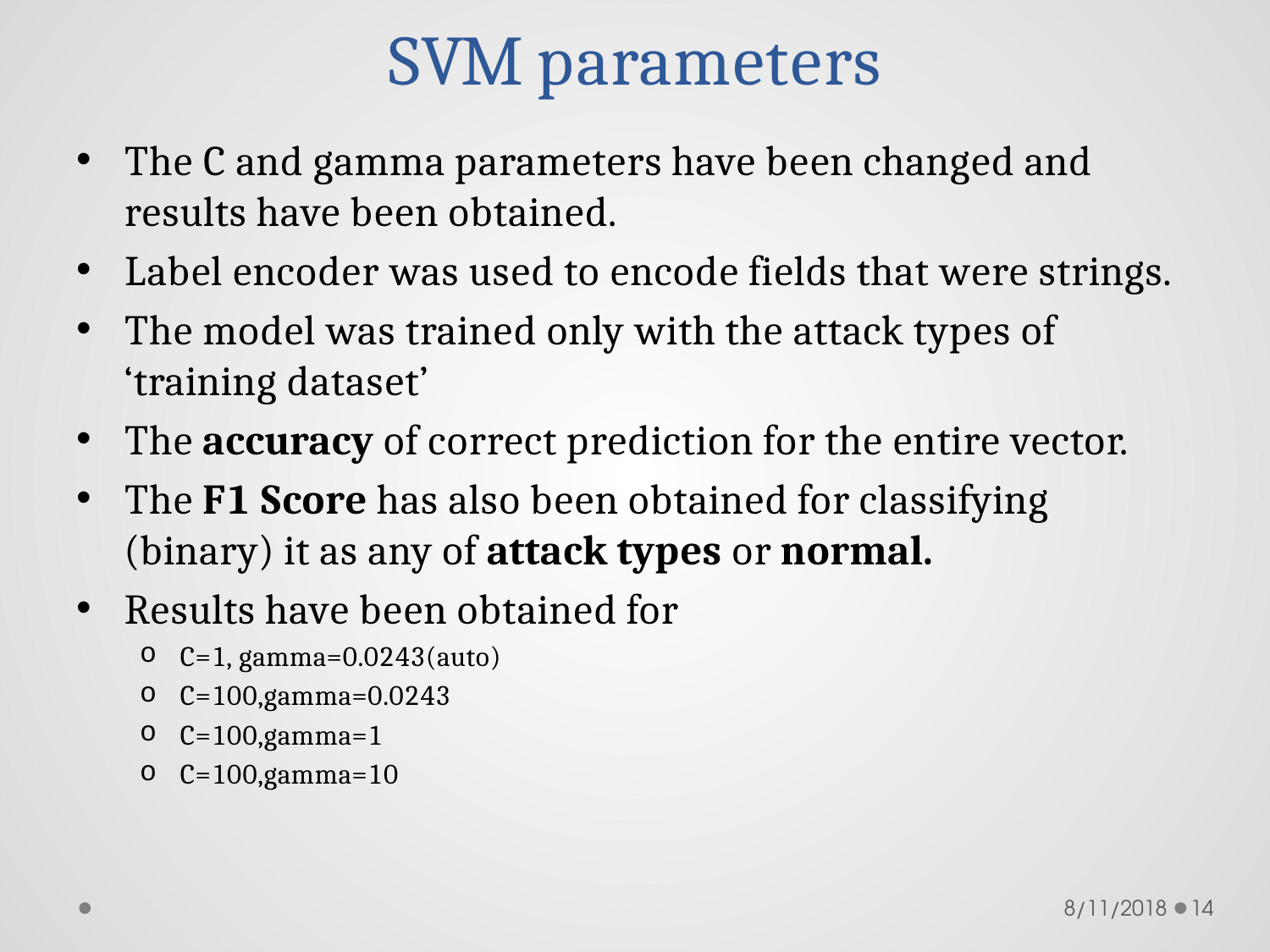

# SVM parameters
The C and gamma parameters have been changed and results have been obtained.
Label encoder was used to encode fields that were strings.
The model was trained only with the attack types of ‘training dataset’
The accuracy of correct prediction for the entire vector.
The F1 Score has also been obtained for classifying (binary) it as any of attack types or normal.
Results have been obtained for
C=1, gamma=0.0243(auto)
C=100,gamma=0.0243
C=100,gamma=1
C=100,gamma=10

8/11/2018
14